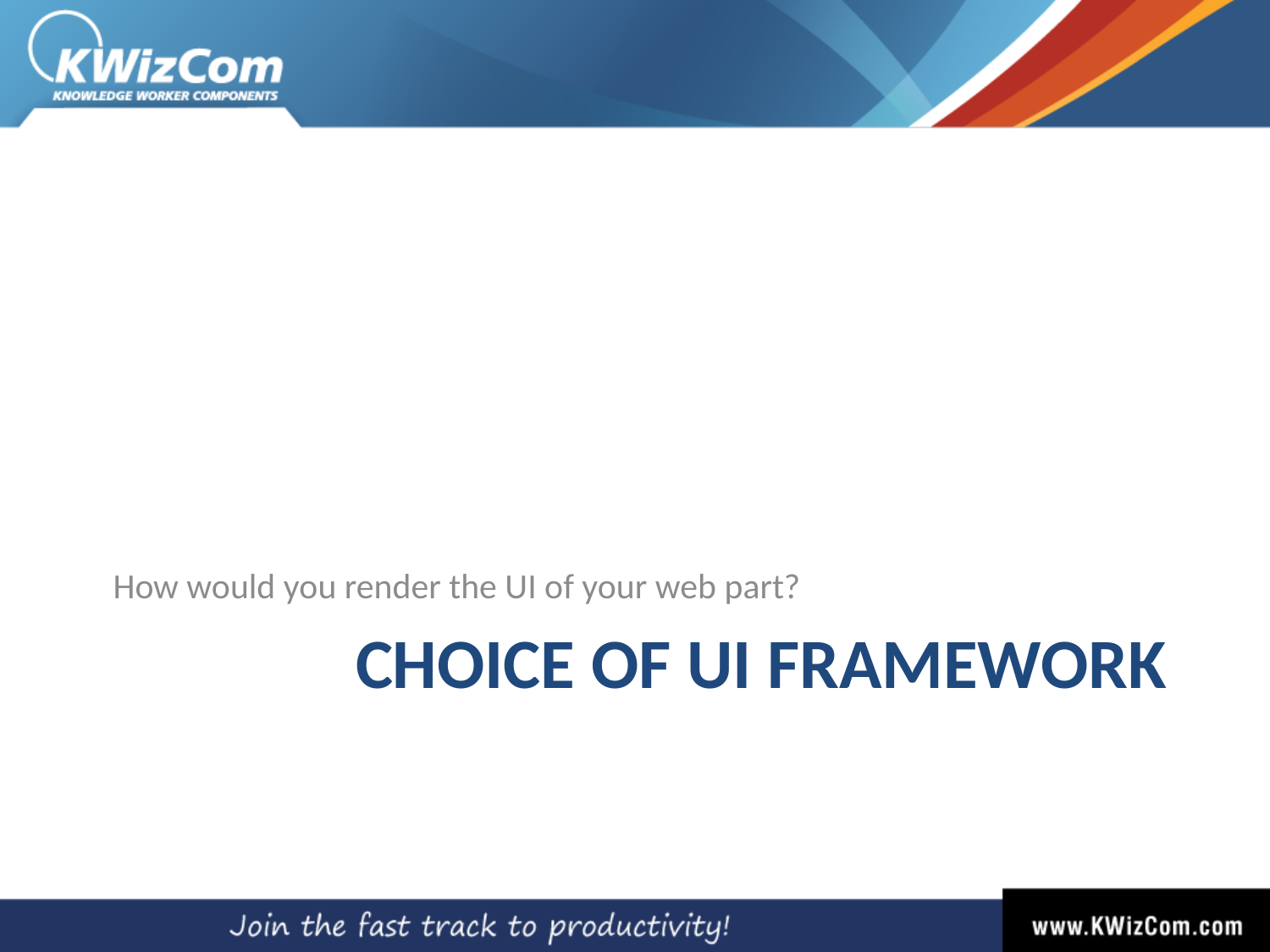

How would you render the UI of your web part?
# Choice of UI framework